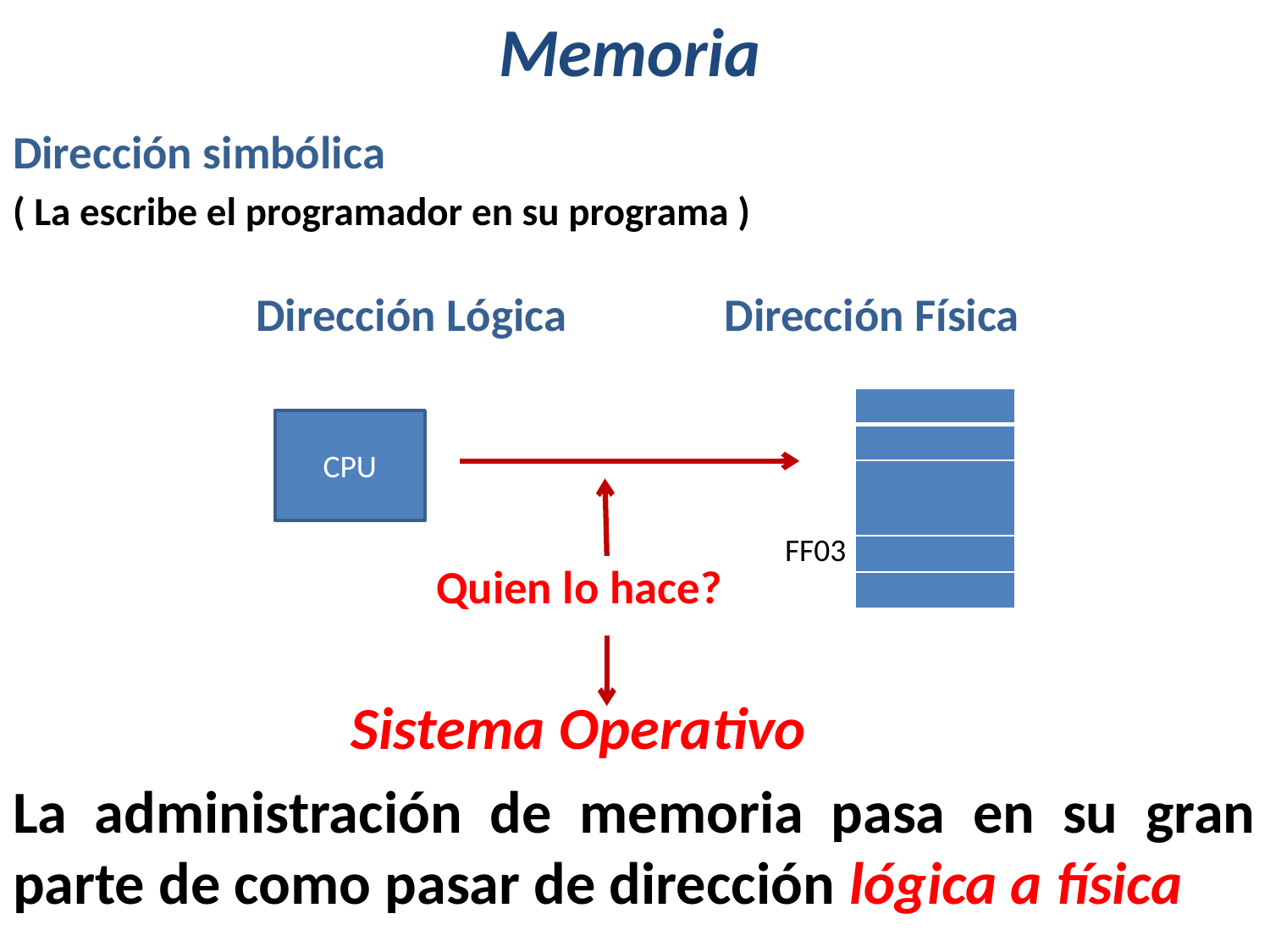

# Memoria
Dirección simbólica
( La escribe el programador en su programa )

                       Dirección Lógica               Dirección Física

                                        Quien lo hace?

                                Sistema Operativo
La administración de memoria pasa en su gran parte de como pasar de dirección lógica a física

|  |
| --- |
|  |
|  |
|  |
|  |
CPU
 FF03